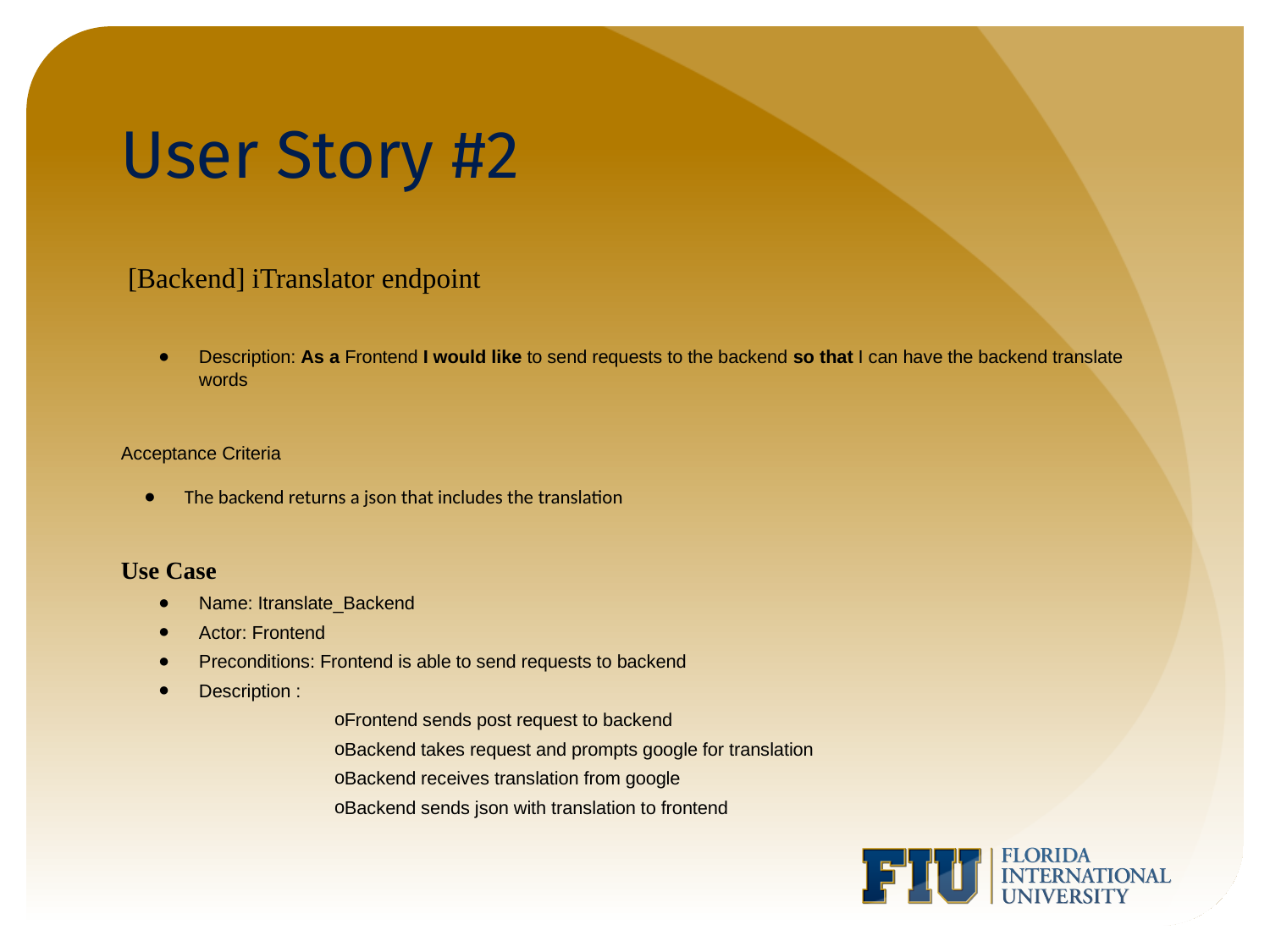

# User Story #2
 [Backend] iTranslator endpoint

Description: As a Frontend I would like to send requests to the backend so that I can have the backend translate words

Acceptance Criteria
The backend returns a json that includes the translation

Use Case
Name: Itranslate_Backend
Actor: Frontend
Preconditions: Frontend is able to send requests to backend
Description :
Frontend sends post request to backend
Backend takes request and prompts google for translation
Backend receives translation from google
Backend sends json with translation to frontend